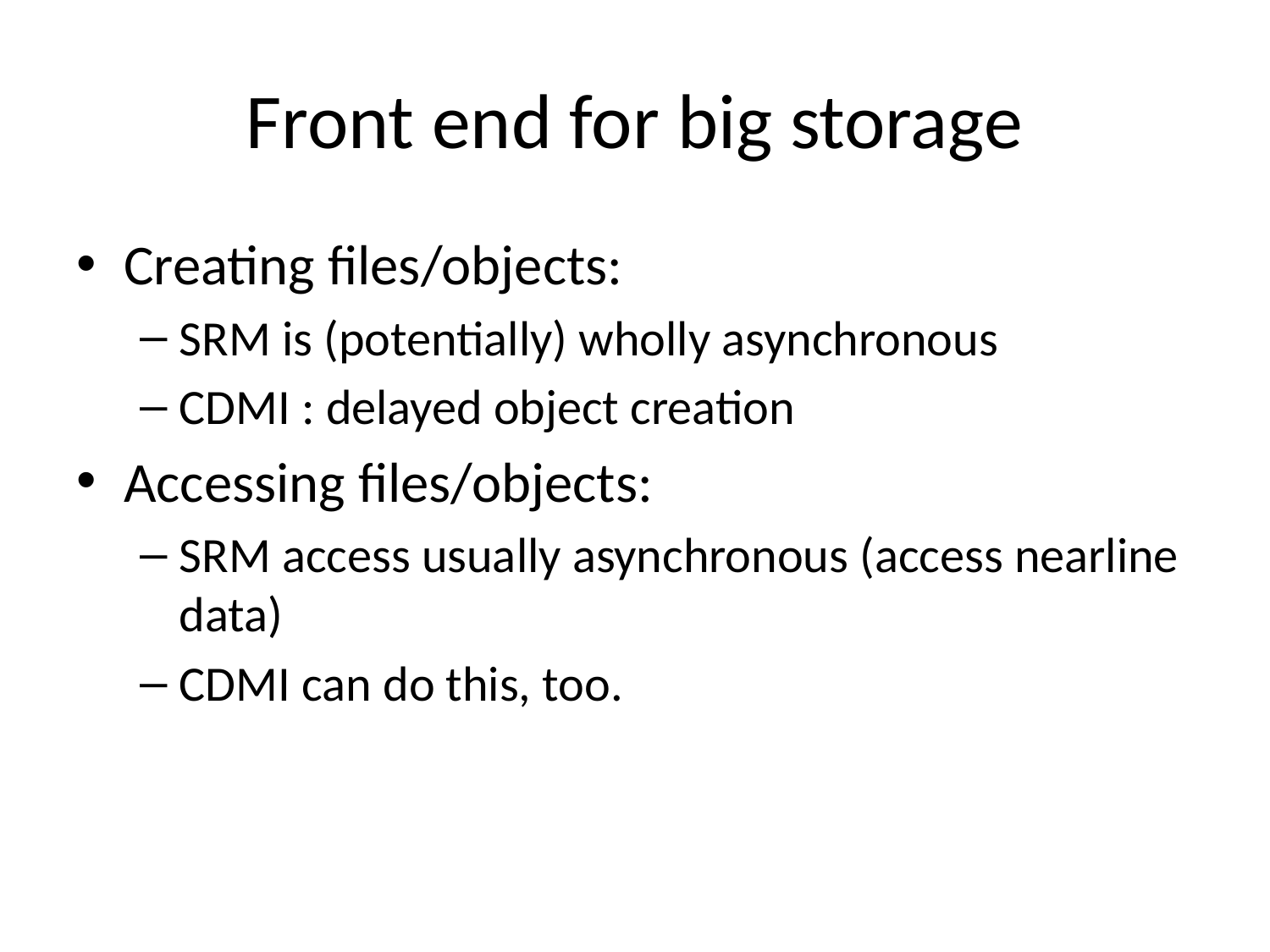

# Front end for big storage
Creating files/objects:
SRM is (potentially) wholly asynchronous
CDMI : delayed object creation
Accessing files/objects:
SRM access usually asynchronous (access nearline data)
CDMI can do this, too.